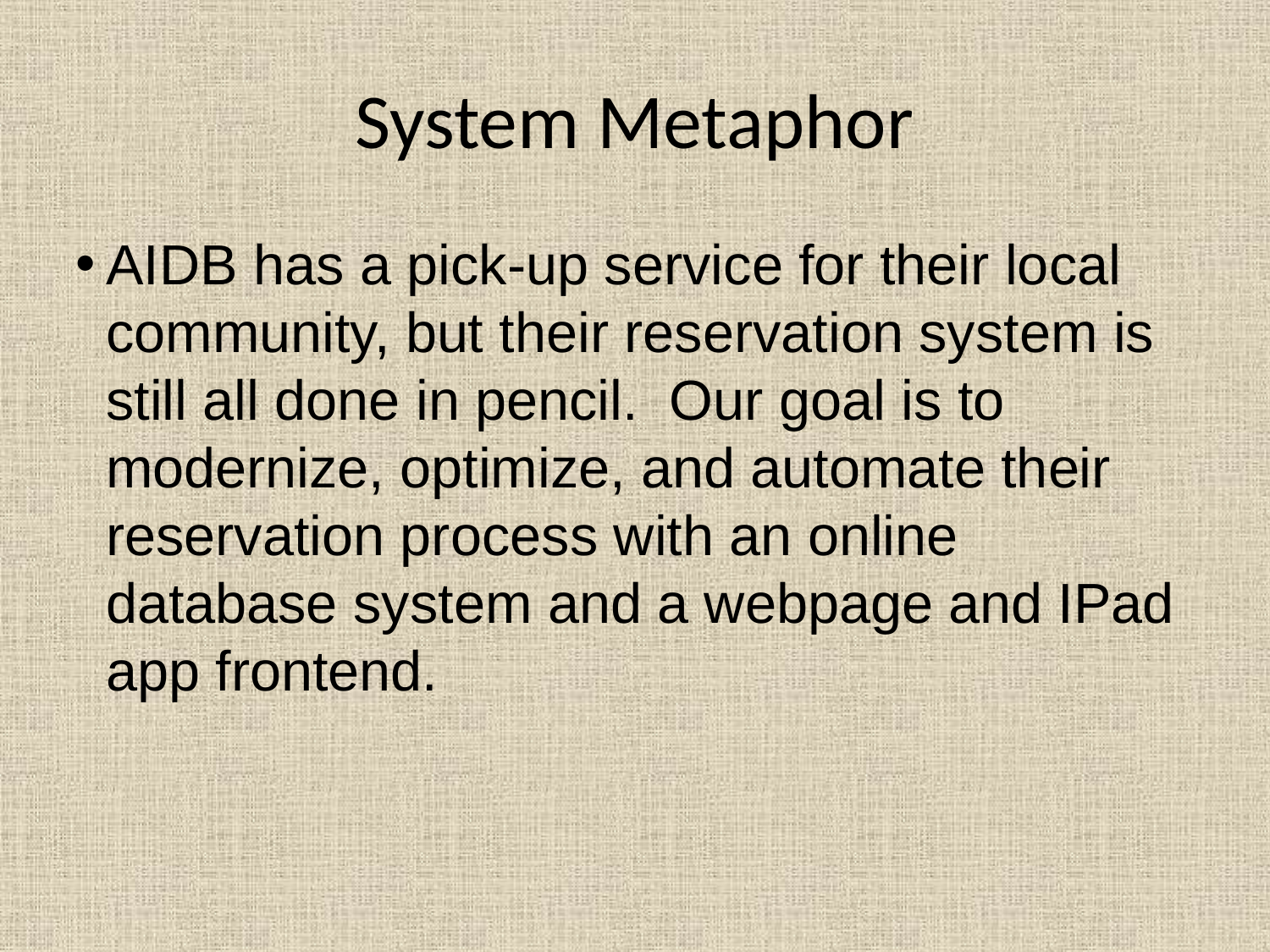

System Metaphor
AIDB has a pick-up service for their local community, but their reservation system is still all done in pencil.  Our goal is to modernize, optimize, and automate their reservation process with an online database system and a webpage and IPad app frontend.